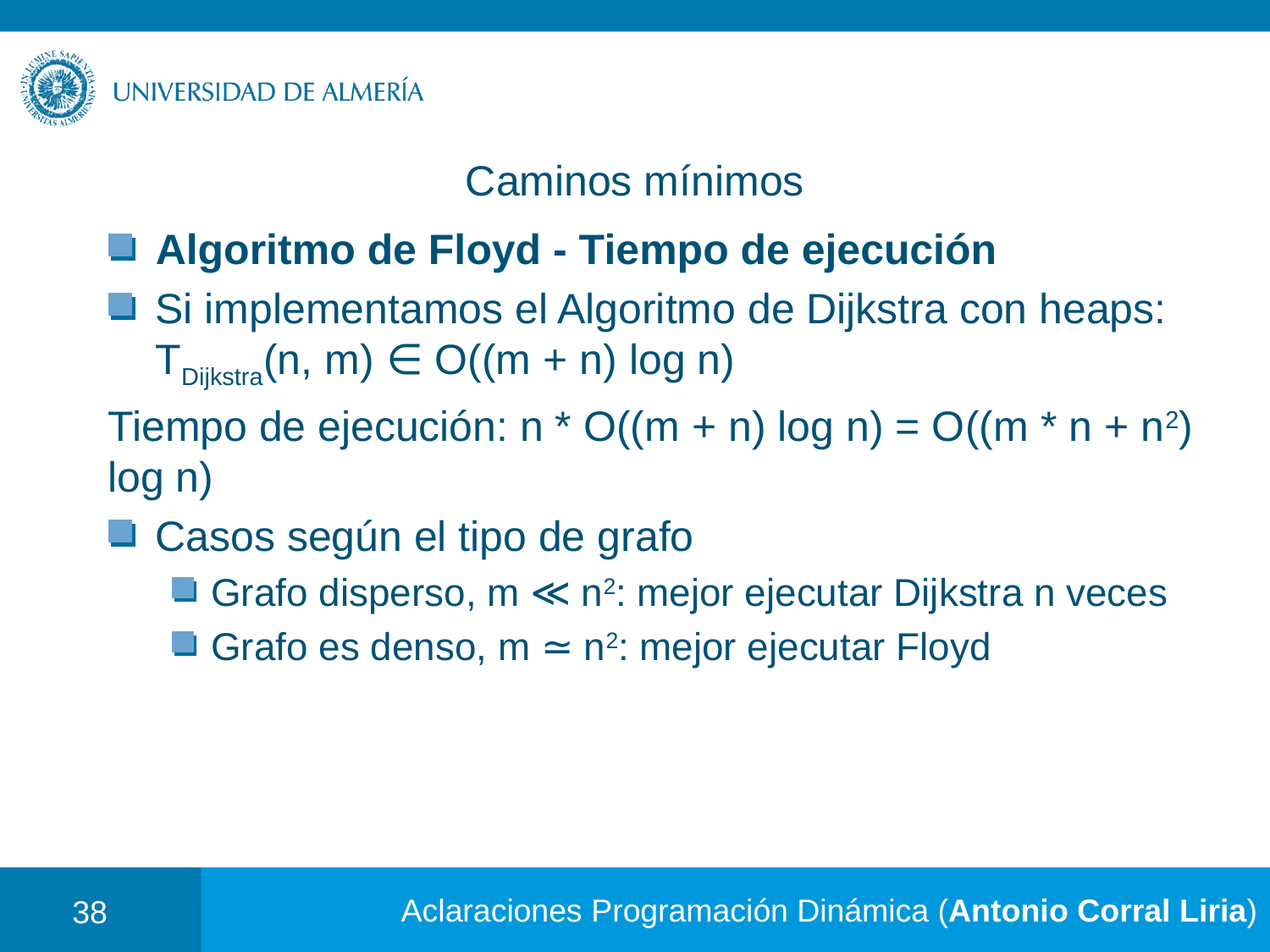

# Caminos mínimos
Algoritmo de Floyd - Tiempo de ejecución
Si implementamos el Algoritmo de Dijkstra con heaps: TDijkstra(n, m) ∈ O((m + n) log n)
Tiempo de ejecución: n * O((m + n) log n) = O((m * n + n2) log n)
Casos según el tipo de grafo
Grafo disperso, m ≪ n2: mejor ejecutar Dijkstra n veces
Grafo es denso, m ≃ n2: mejor ejecutar Floyd
38